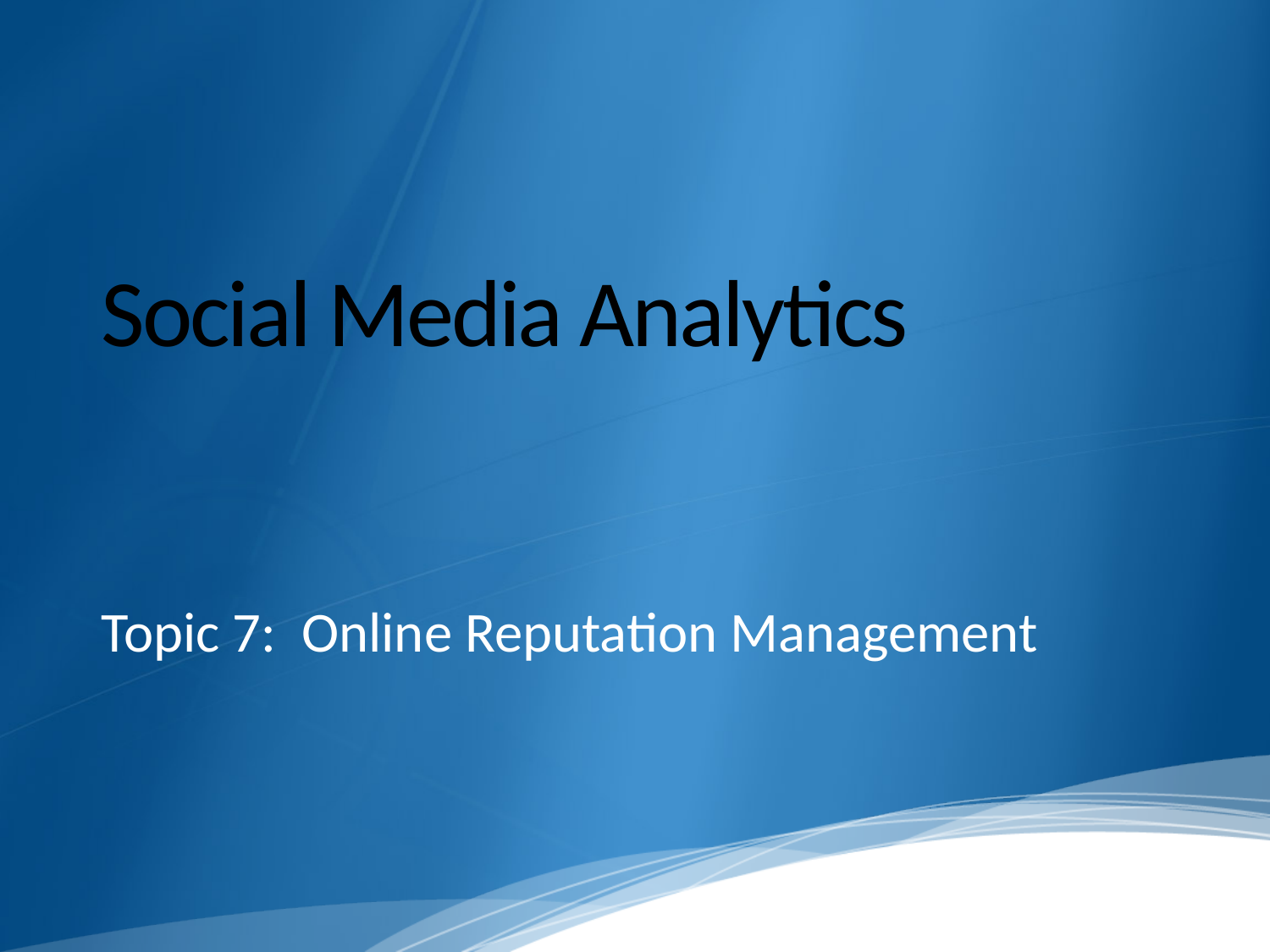

# Social Media Analytics
Topic 7:  Online Reputation Management